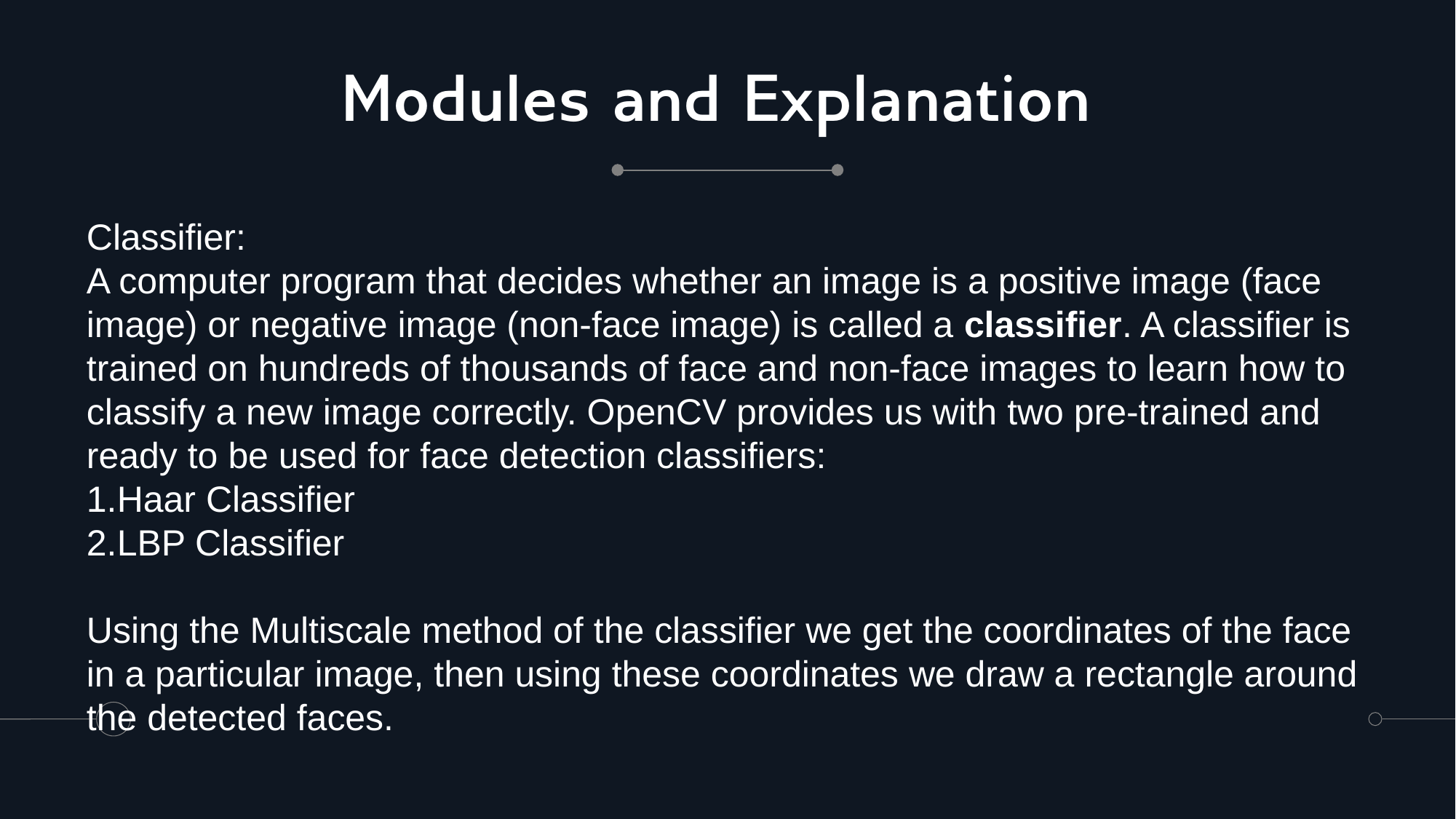

# Modules and Explanation
Classifier:
A computer program that decides whether an image is a positive image (face image) or negative image (non-face image) is called a classifier. A classifier is trained on hundreds of thousands of face and non-face images to learn how to classify a new image correctly. OpenCV provides us with two pre-trained and ready to be used for face detection classifiers:
Haar Classifier
LBP Classifier

Using the Multiscale method of the classifier we get the coordinates of the face in a particular image, then using these coordinates we draw a rectangle around the detected faces.